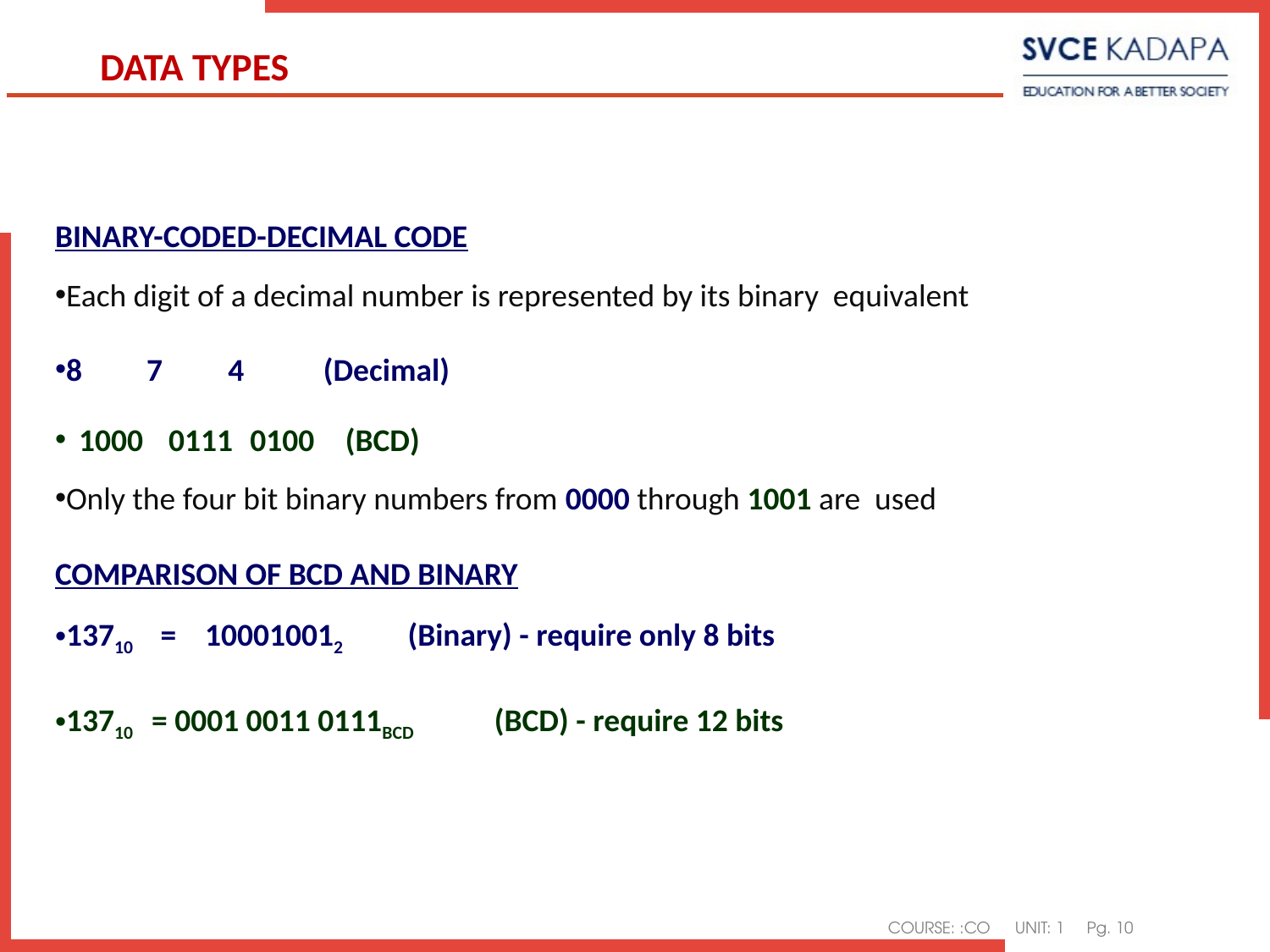

# DATA TYPES
BINARY-CODED-DECIMAL CODE
Each digit of a decimal number is represented by its binary  equivalent
8	7	4	(Decimal)
1000	0111	0100	(BCD)
Only the four bit binary numbers from 0000 through 1001 are  used
COMPARISON OF BCD AND BINARY
13710	=    100010012	(Binary) - require only 8 bits
13710	= 0001 0011 0111BCD                   (BCD) - require 12 bits